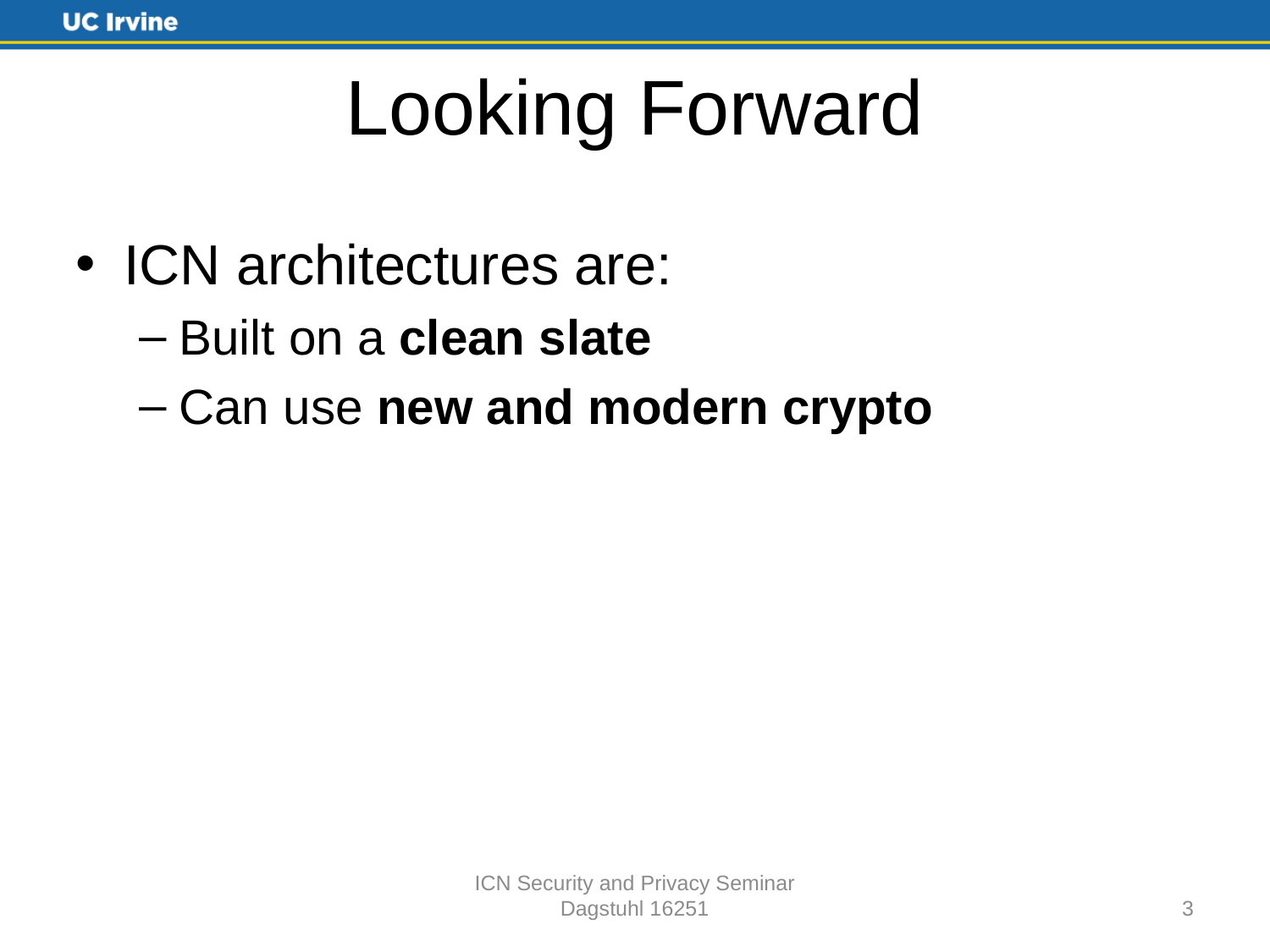

# Looking Forward
ICN architectures are:
Built on a clean slate
Can use new and modern crypto

ICN Security and Privacy Seminar
Dagstuhl 16251

3